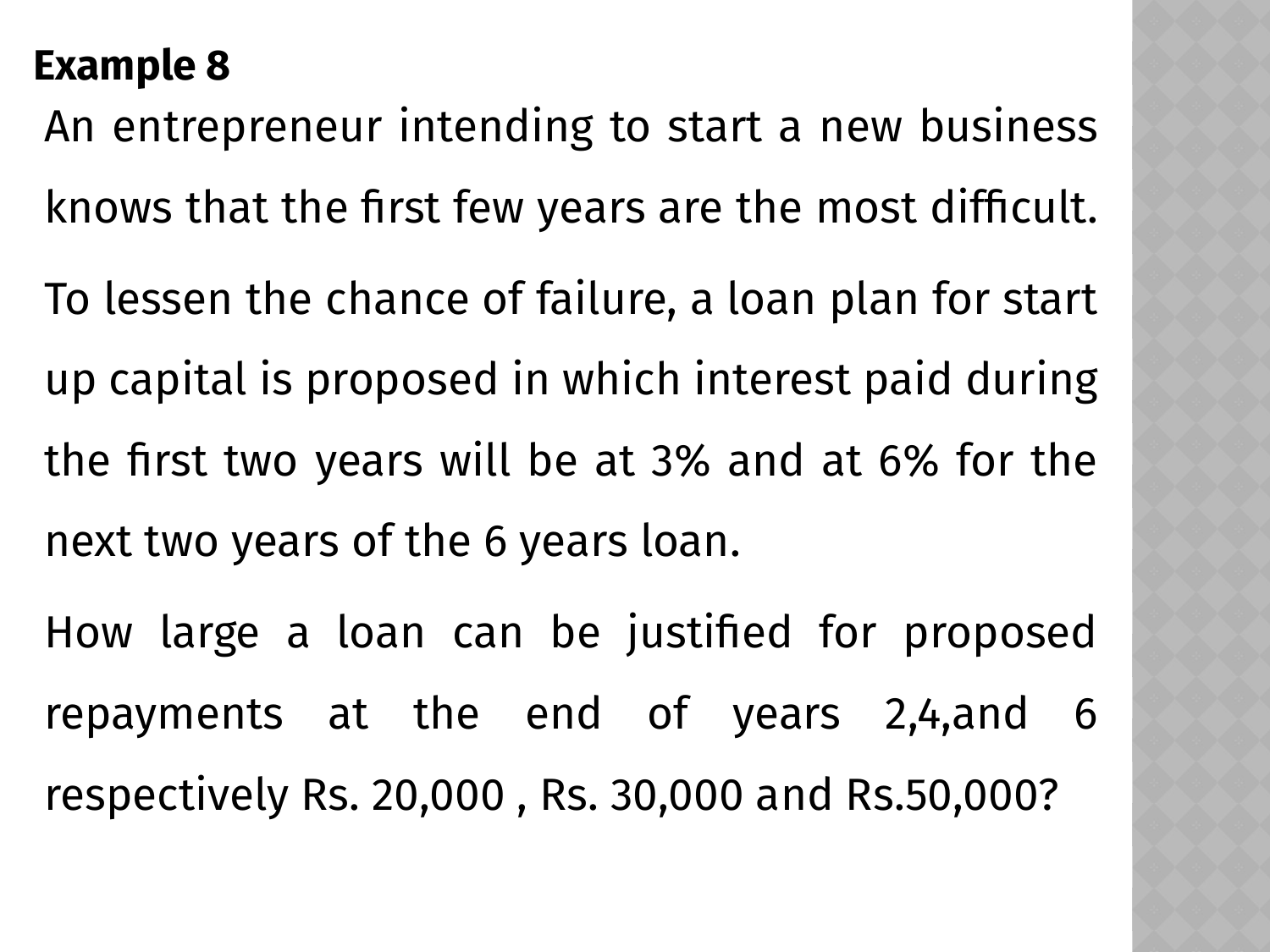

Example 8
An entrepreneur intending to start a new business knows that the first few years are the most difficult.
To lessen the chance of failure, a loan plan for start up capital is proposed in which interest paid during the first two years will be at 3% and at 6% for the next two years of the 6 years loan.
How large a loan can be justified for proposed repayments at the end of years 2,4,and 6 respectively Rs. 20,000 , Rs. 30,000 and Rs.50,000?